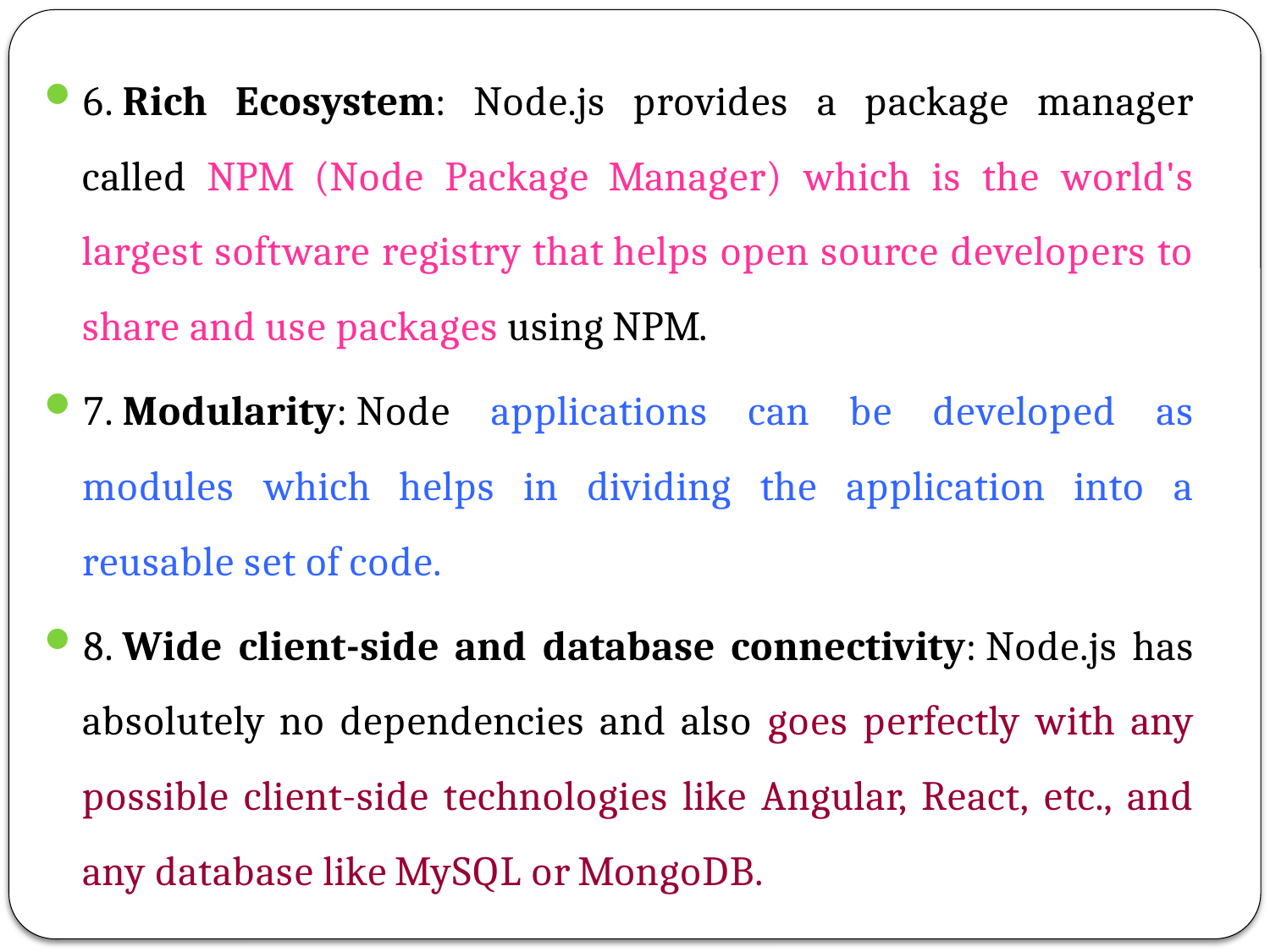

6. Rich Ecosystem: Node.js provides a package manager called NPM (Node Package Manager) which is the world's largest software registry that helps open source developers to share and use packages using NPM.
7. Modularity: Node applications can be developed as modules which helps in dividing the application into a reusable set of code.
8. Wide client-side and database connectivity: Node.js has absolutely no dependencies and also goes perfectly with any possible client-side technologies like Angular, React, etc., and any database like MySQL or MongoDB.